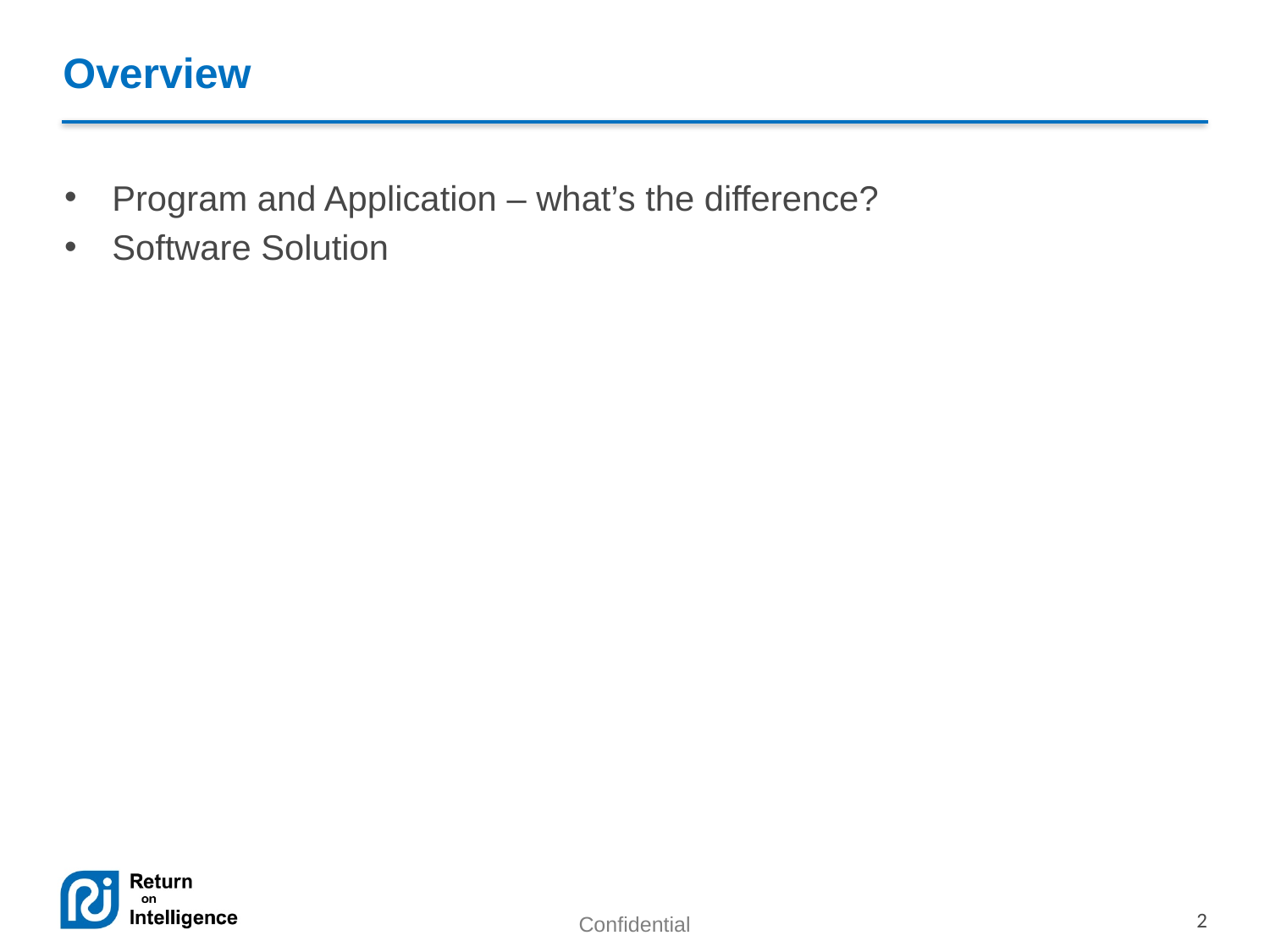

# Overview
Program and Application – what’s the difference?
Software Solution